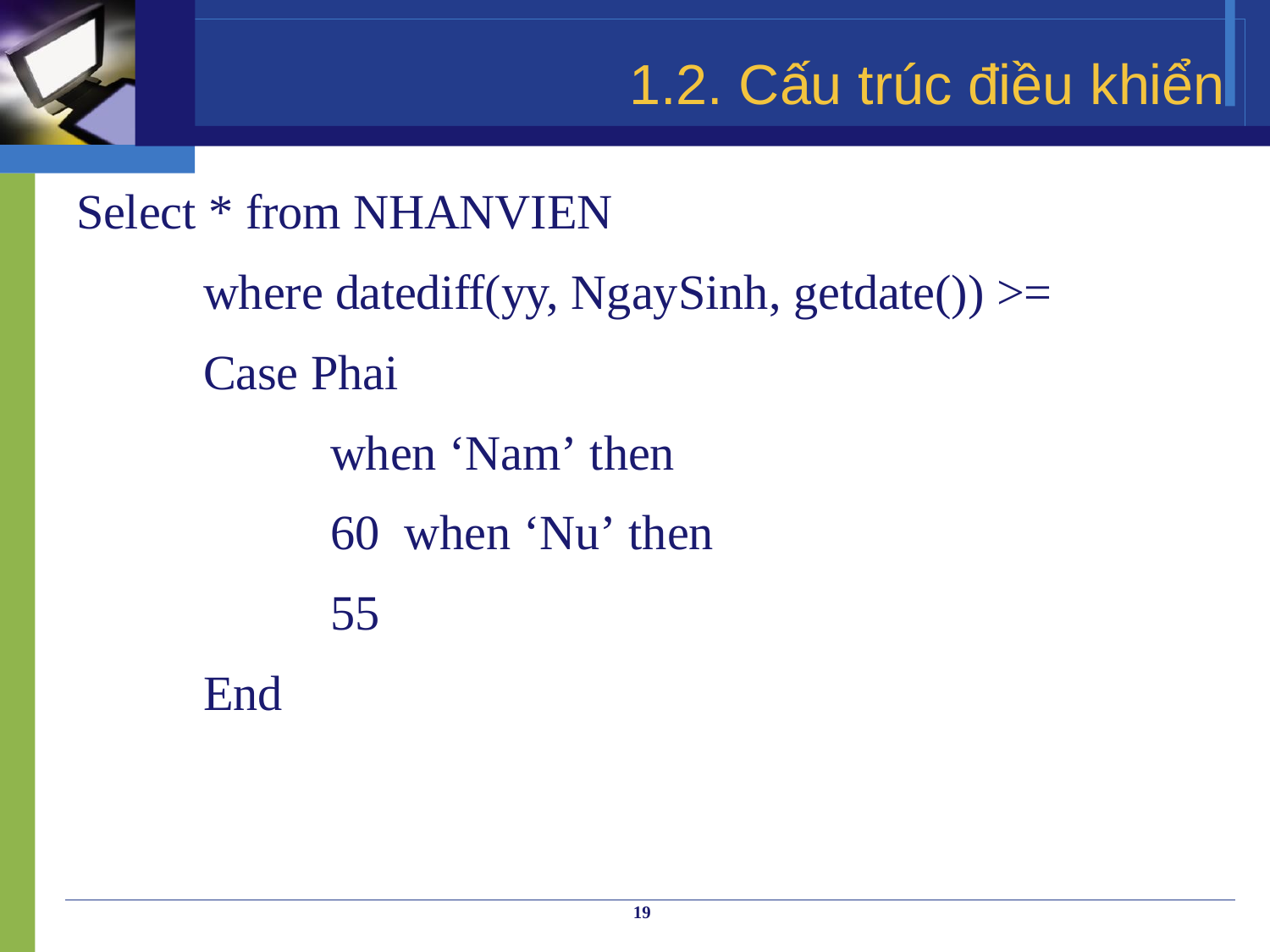

# 1.2. Cấu trúc điều khiển
Select * from NHANVIEN
where datediff(yy, NgaySinh, getdate()) >=
Case Phai
when ‘Nam’ then 60  when ‘Nu’ then 55
End
19